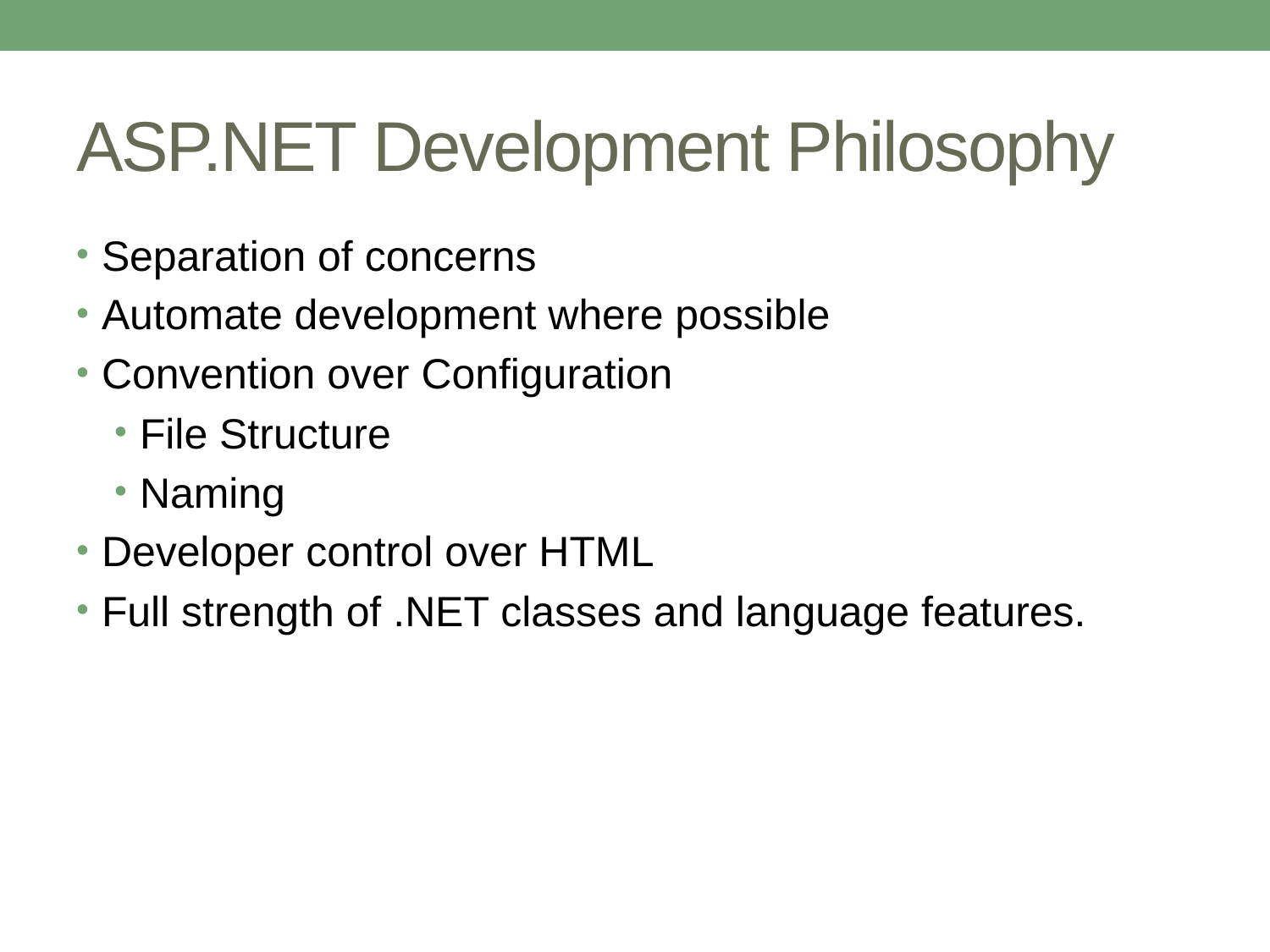

# ASP.NET Development Philosophy
Separation of concerns
Automate development where possible
Convention over Configuration
File Structure
Naming
Developer control over HTML
Full strength of .NET classes and language features.